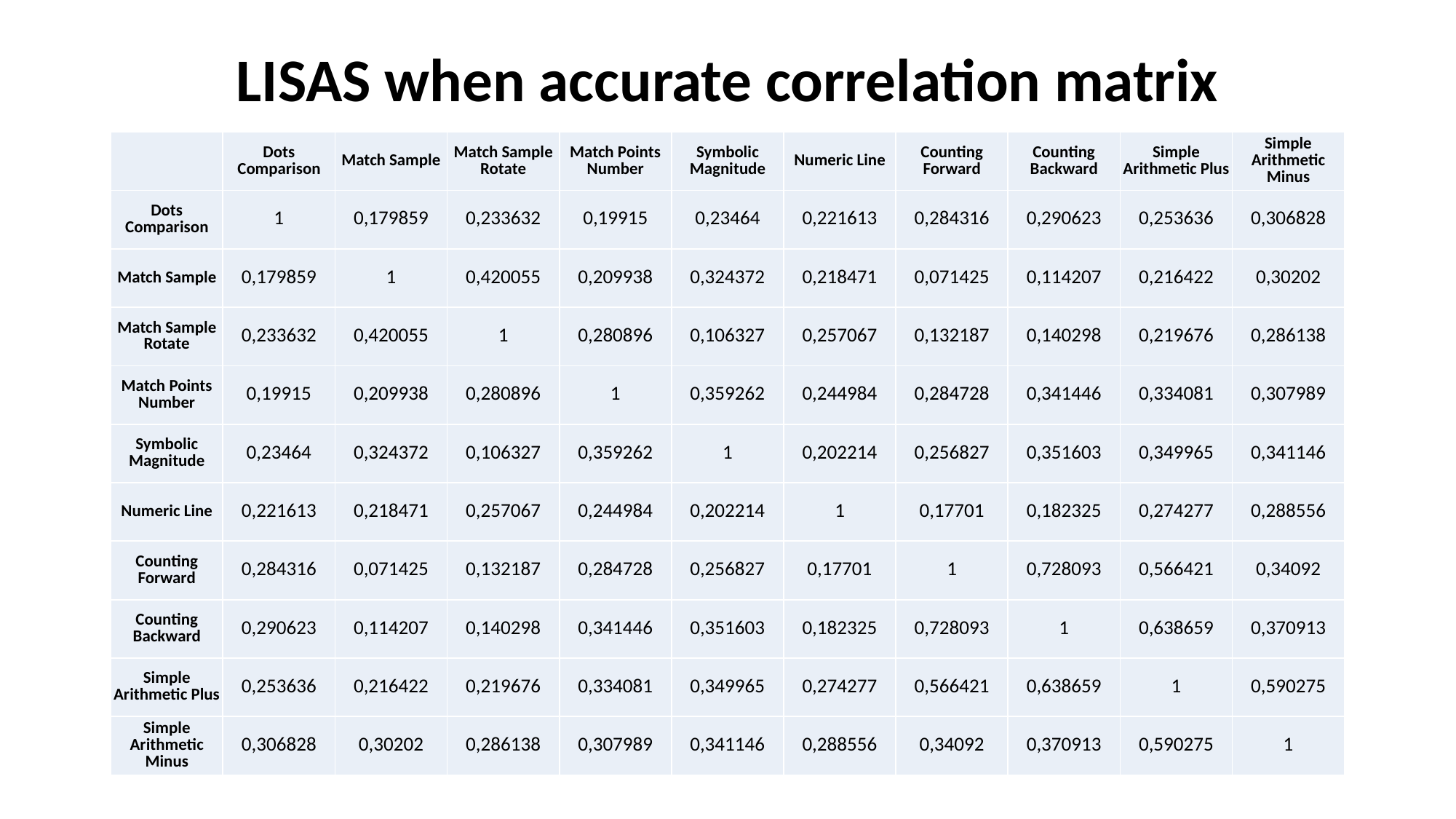

# LISAS when accurate correlation matrix
|  | Dots Comparison | Match Sample | Match Sample Rotate | Match Points Number | Symbolic Magnitude | Numeric Line | Counting Forward | Counting Backward | Simple Arithmetic Plus | Simple Arithmetic Minus |
| --- | --- | --- | --- | --- | --- | --- | --- | --- | --- | --- |
| Dots Comparison | 1 | 0,179859 | 0,233632 | 0,19915 | 0,23464 | 0,221613 | 0,284316 | 0,290623 | 0,253636 | 0,306828 |
| Match Sample | 0,179859 | 1 | 0,420055 | 0,209938 | 0,324372 | 0,218471 | 0,071425 | 0,114207 | 0,216422 | 0,30202 |
| Match Sample Rotate | 0,233632 | 0,420055 | 1 | 0,280896 | 0,106327 | 0,257067 | 0,132187 | 0,140298 | 0,219676 | 0,286138 |
| Match Points Number | 0,19915 | 0,209938 | 0,280896 | 1 | 0,359262 | 0,244984 | 0,284728 | 0,341446 | 0,334081 | 0,307989 |
| Symbolic Magnitude | 0,23464 | 0,324372 | 0,106327 | 0,359262 | 1 | 0,202214 | 0,256827 | 0,351603 | 0,349965 | 0,341146 |
| Numeric Line | 0,221613 | 0,218471 | 0,257067 | 0,244984 | 0,202214 | 1 | 0,17701 | 0,182325 | 0,274277 | 0,288556 |
| Counting Forward | 0,284316 | 0,071425 | 0,132187 | 0,284728 | 0,256827 | 0,17701 | 1 | 0,728093 | 0,566421 | 0,34092 |
| Counting Backward | 0,290623 | 0,114207 | 0,140298 | 0,341446 | 0,351603 | 0,182325 | 0,728093 | 1 | 0,638659 | 0,370913 |
| Simple Arithmetic Plus | 0,253636 | 0,216422 | 0,219676 | 0,334081 | 0,349965 | 0,274277 | 0,566421 | 0,638659 | 1 | 0,590275 |
| Simple Arithmetic Minus | 0,306828 | 0,30202 | 0,286138 | 0,307989 | 0,341146 | 0,288556 | 0,34092 | 0,370913 | 0,590275 | 1 |